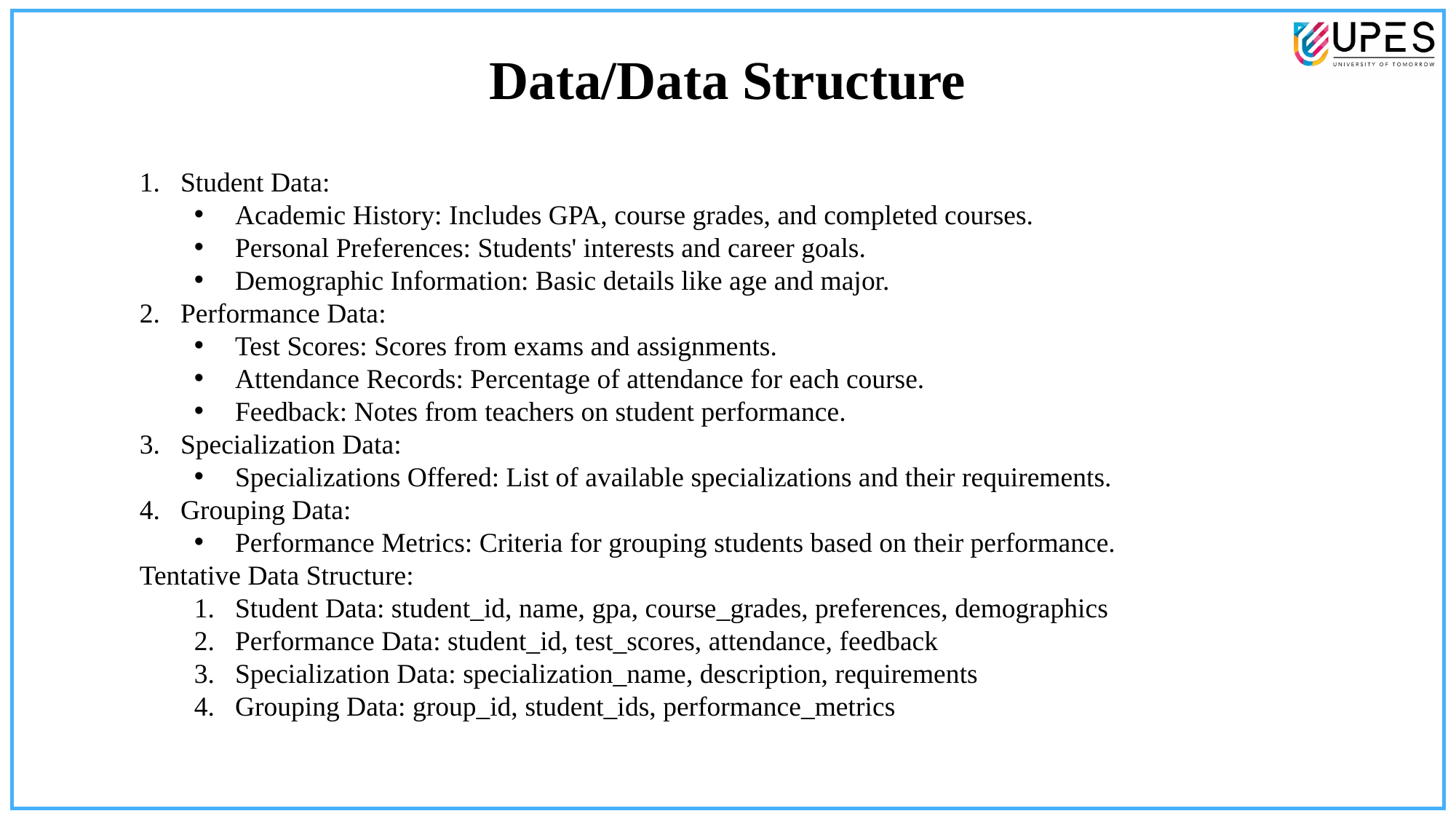

Data/Data Structure
Student Data:
Academic History: Includes GPA, course grades, and completed courses.
Personal Preferences: Students' interests and career goals.
Demographic Information: Basic details like age and major.
Performance Data:
Test Scores: Scores from exams and assignments.
Attendance Records: Percentage of attendance for each course.
Feedback: Notes from teachers on student performance.
Specialization Data:
Specializations Offered: List of available specializations and their requirements.
Grouping Data:
Performance Metrics: Criteria for grouping students based on their performance.
Tentative Data Structure:
Student Data: student_id, name, gpa, course_grades, preferences, demographics
Performance Data: student_id, test_scores, attendance, feedback
Specialization Data: specialization_name, description, requirements
Grouping Data: group_id, student_ids, performance_metrics